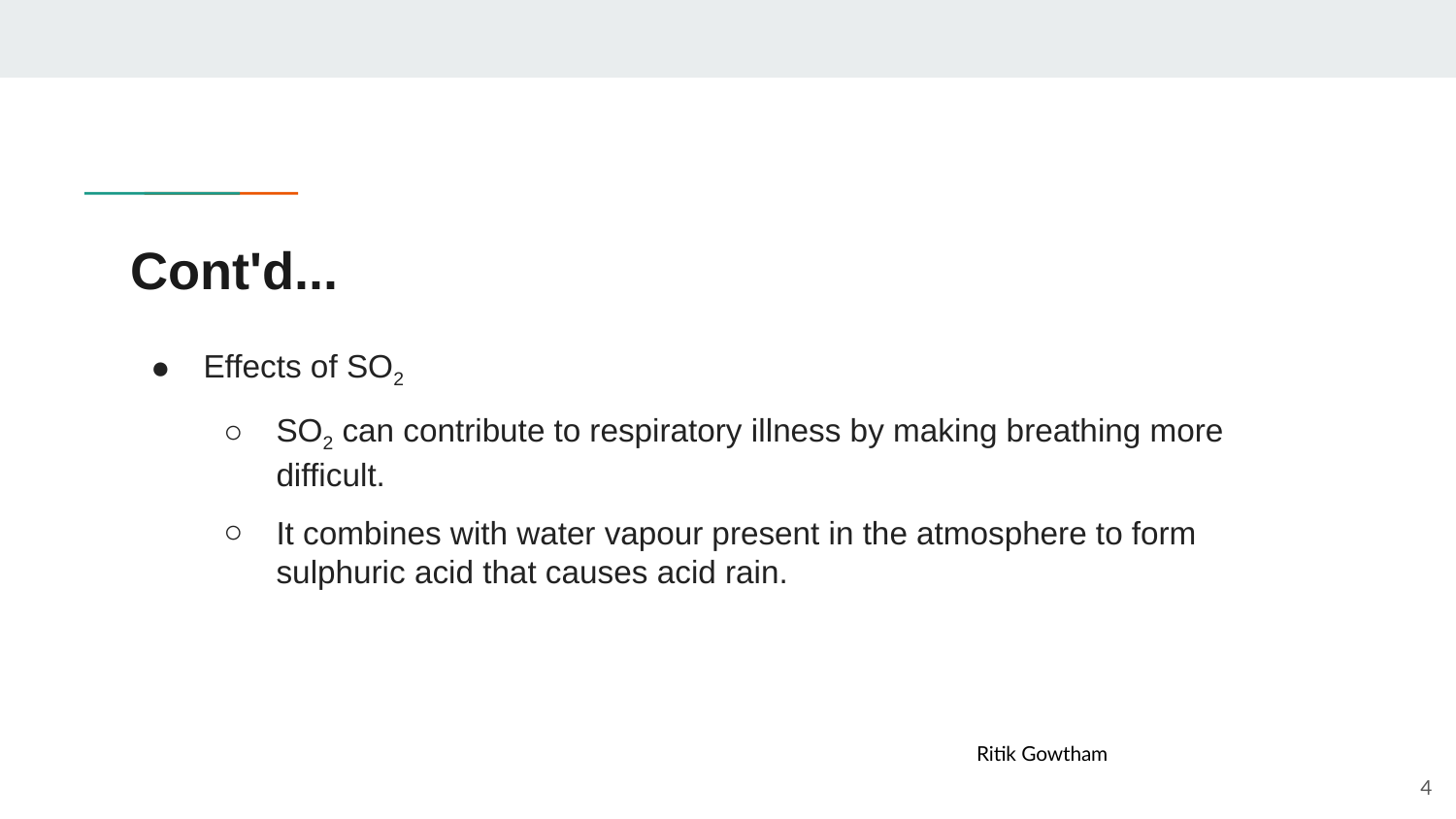

# Cont'd...
Effects of SO2
SO2 can contribute to respiratory illness by making breathing more difficult.
It combines with water vapour present in the atmosphere to form sulphuric acid that causes acid rain.
Ritik Gowtham
4